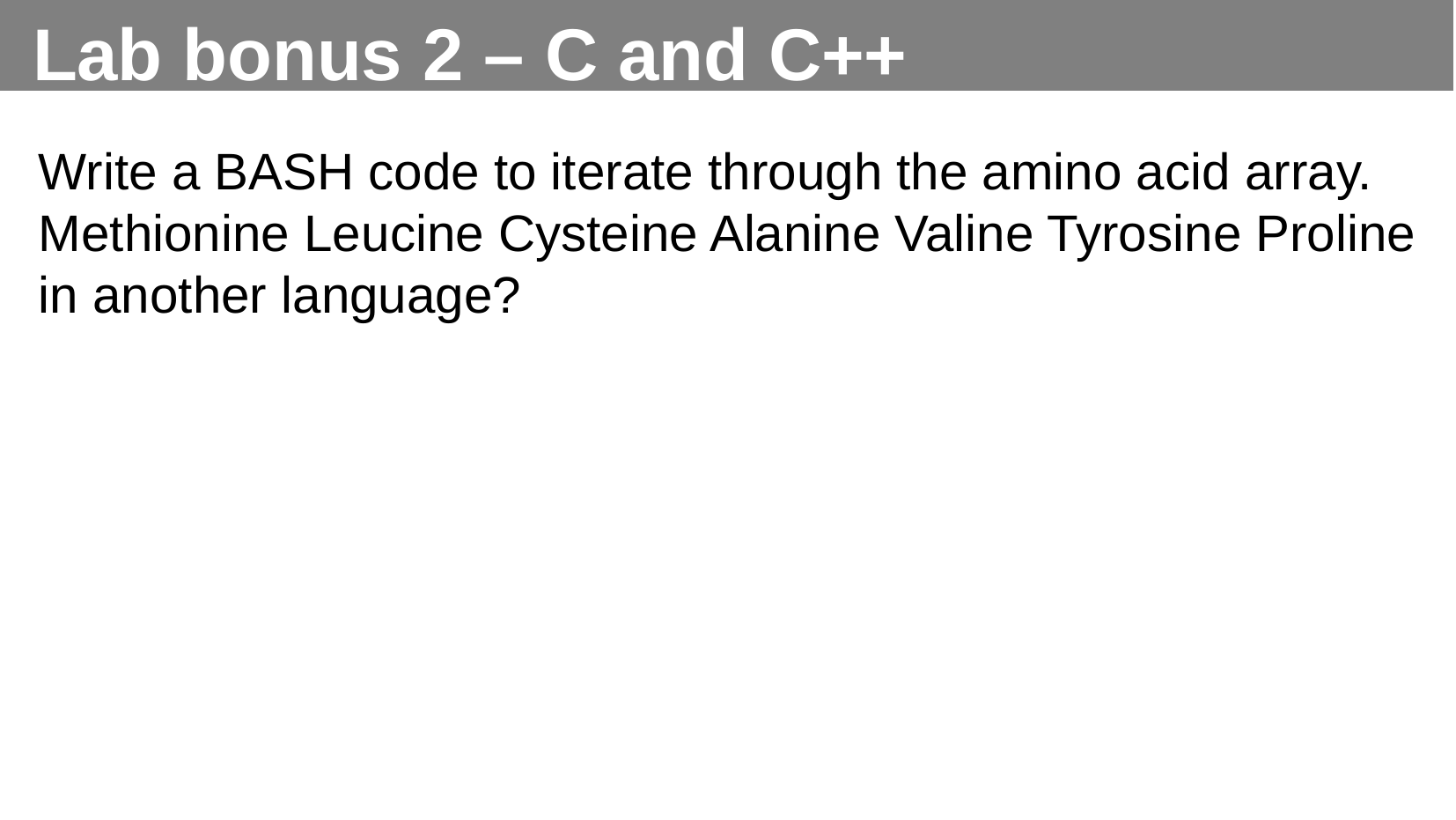

Lab bonus 2 – C and C++

Write a BASH code to iterate through the amino acid array. Methionine Leucine Cysteine Alanine Valine Tyrosine Proline in another language?